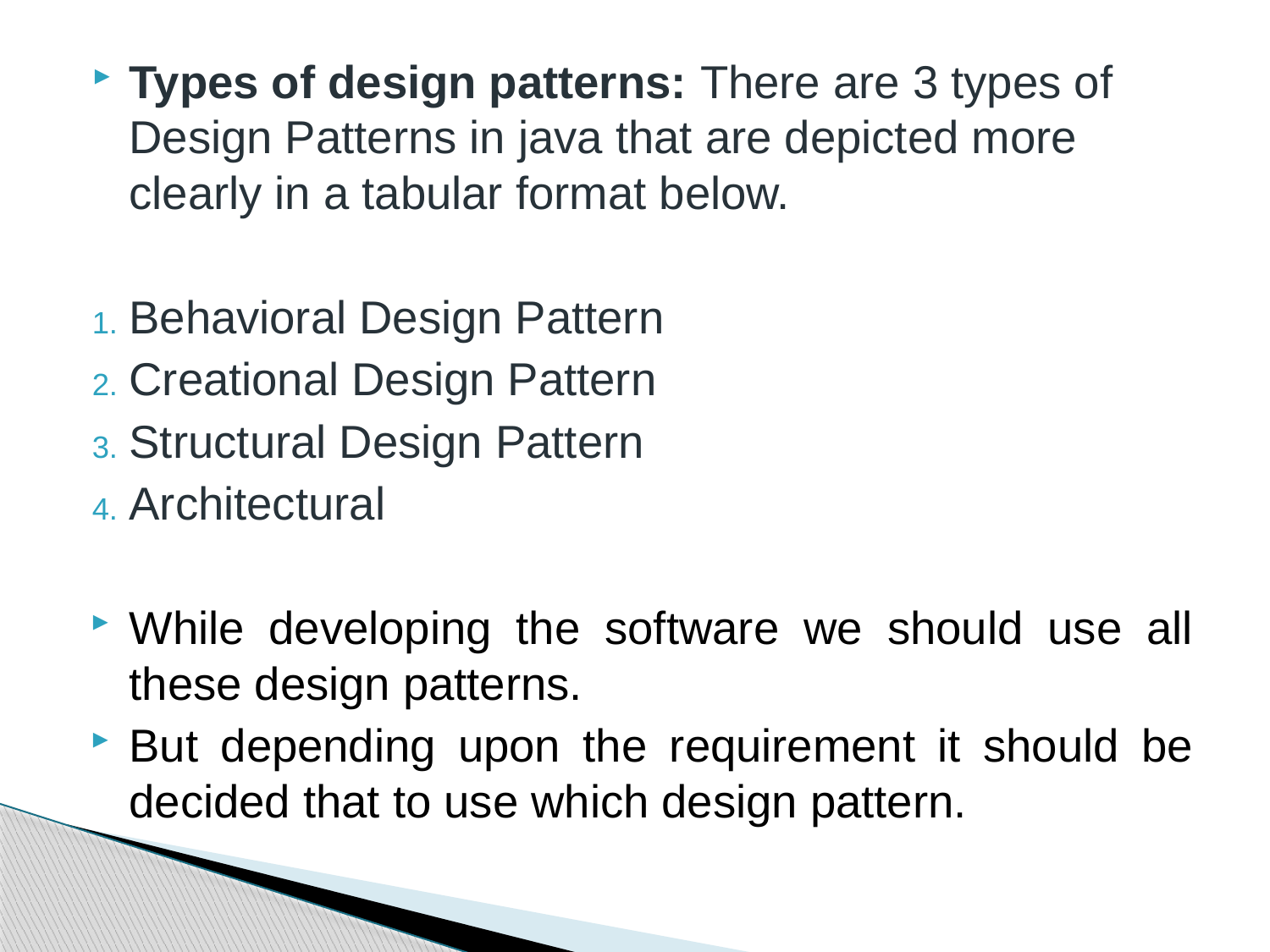

Types of design patterns: There are 3 types of Design Patterns in java that are depicted more clearly in a tabular format below.

Behavioral Design Pattern
Creational Design Pattern
Structural Design Pattern
Architectural

While developing the software we should use all these design patterns.
But depending upon the requirement it should be decided that to use which design pattern.